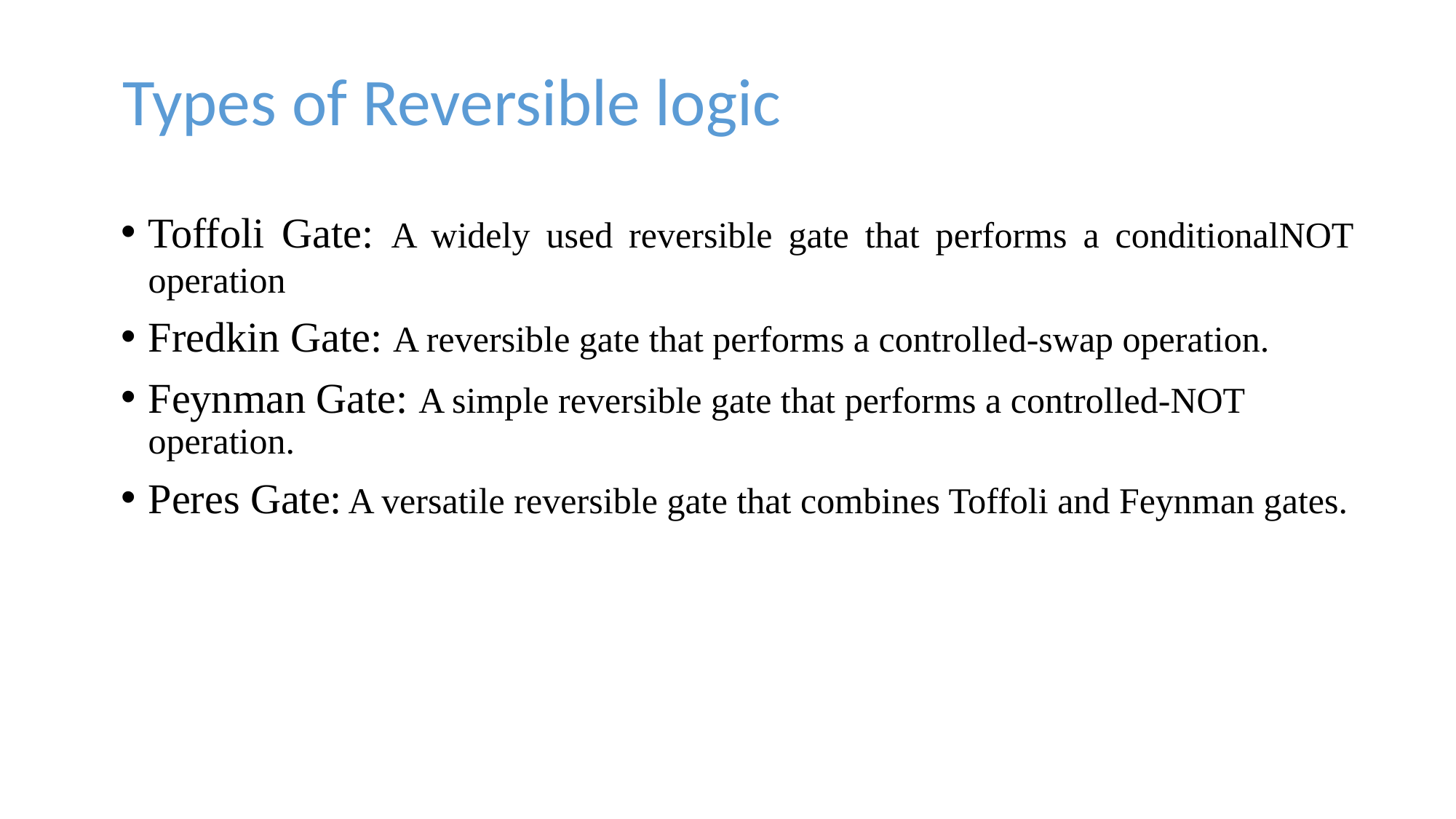

# Types of Reversible logic
Toffoli Gate: A widely used reversible gate that performs a conditionalNOT operation
Fredkin Gate: A reversible gate that performs a controlled-swap operation.
Feynman Gate: A simple reversible gate that performs a controlled-NOT operation.
Peres Gate: A versatile reversible gate that combines Toffoli and Feynman gates.